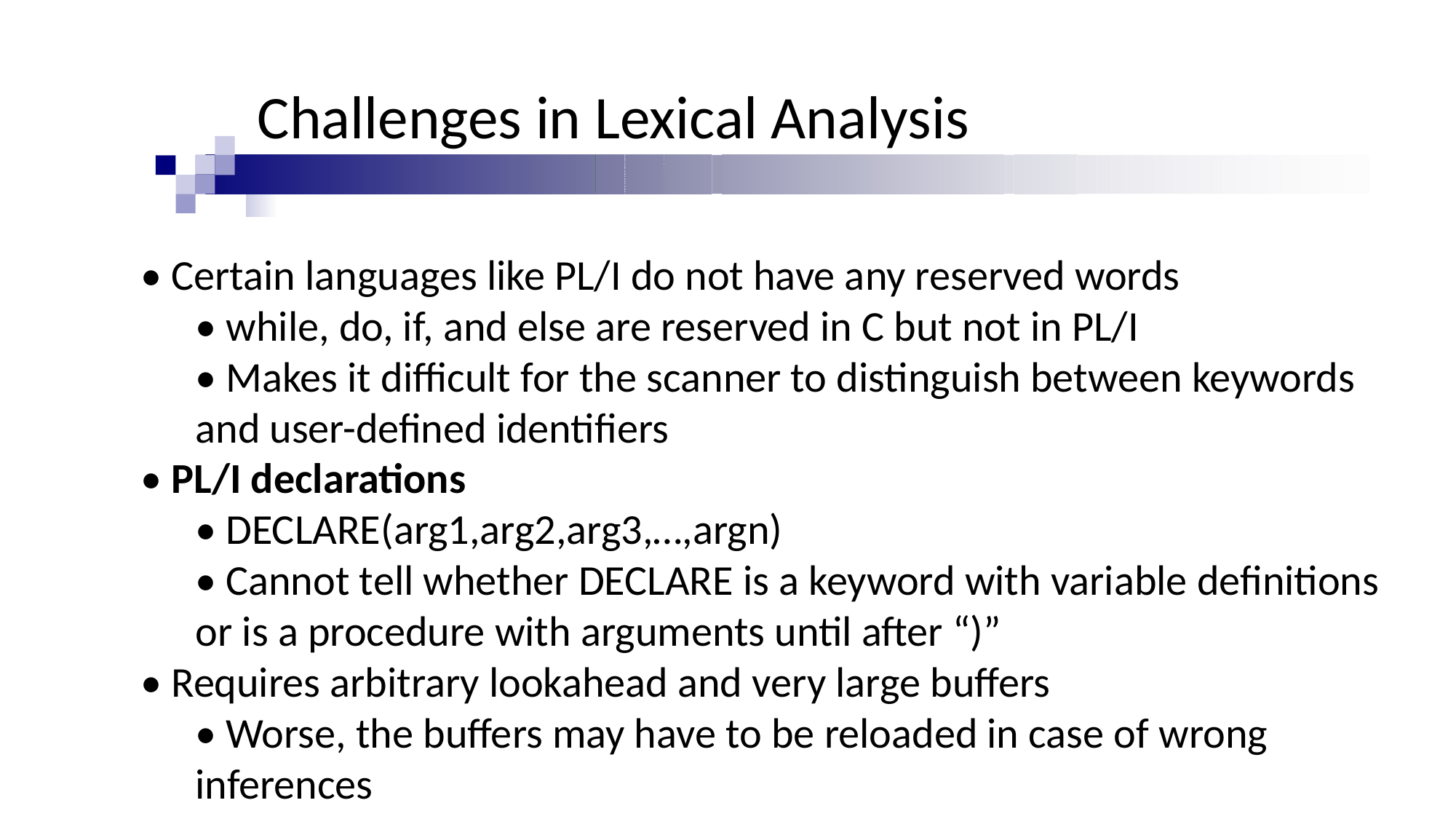

# Challenges in Lexical Analysis

• Certain languages like PL/I do not have any reserved words
• while, do, if, and else are reserved in C but not in PL/I
• Makes it difficult for the scanner to distinguish between keywords and user-defined identifiers
• PL/I declarations
• DECLARE(arg1,arg2,arg3,…,argn)
• Cannot tell whether DECLARE is a keyword with variable definitions or is a procedure with arguments until after “)”
• Requires arbitrary lookahead and very large buffers
• Worse, the buffers may have to be reloaded in case of wrong inferences